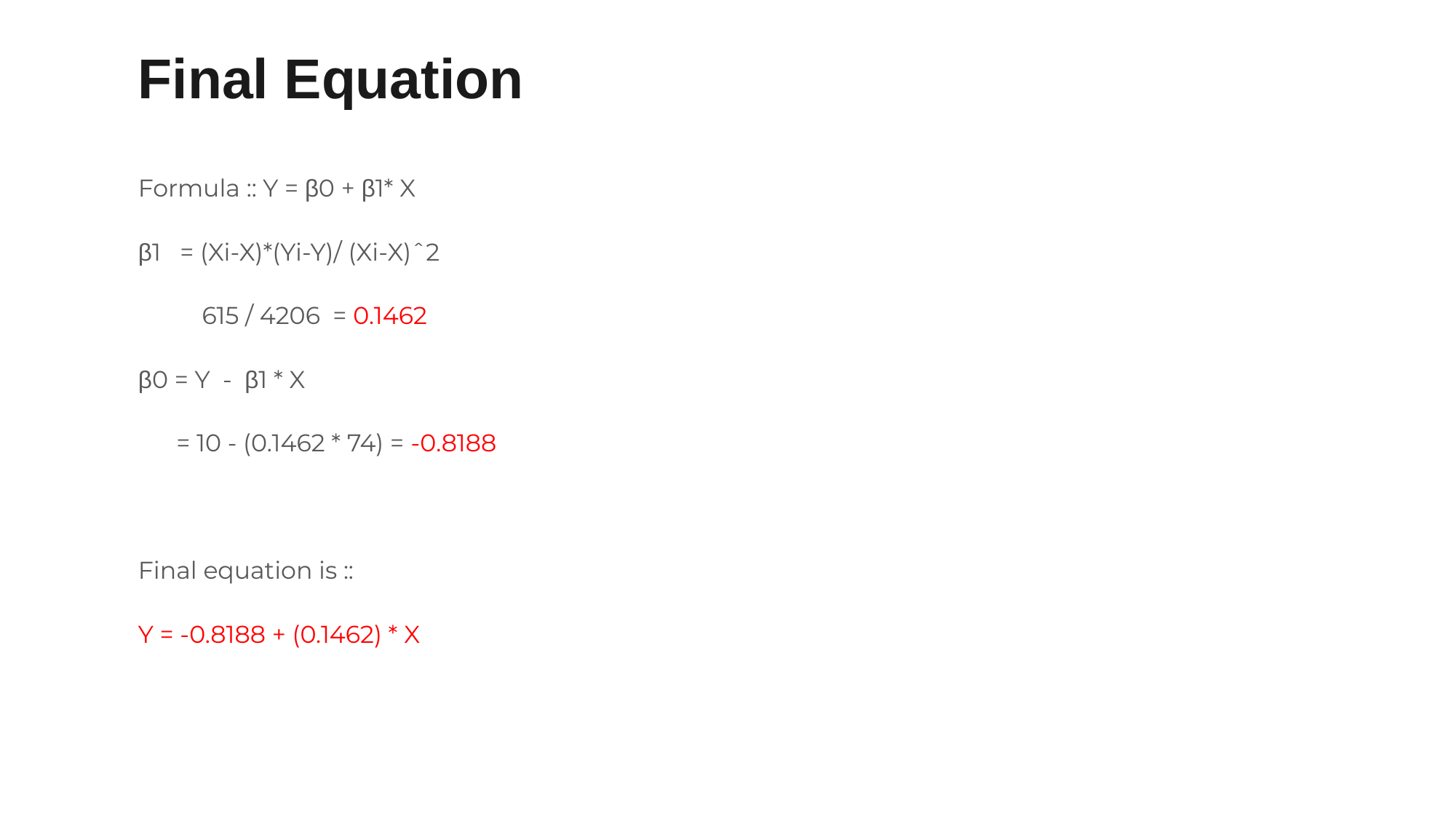

# Final Equation
Formula :: Y = β0 + β1* X
β1   = (Xi-X)*(Yi-Y)/ (Xi-X)ˆ2
          615 / 4206  = 0.1462
β0 = Y  -  β1 * X
      = 10 - (0.1462 * 74) = -0.8188

Final equation is ::
Y = -0.8188 + (0.1462) * X